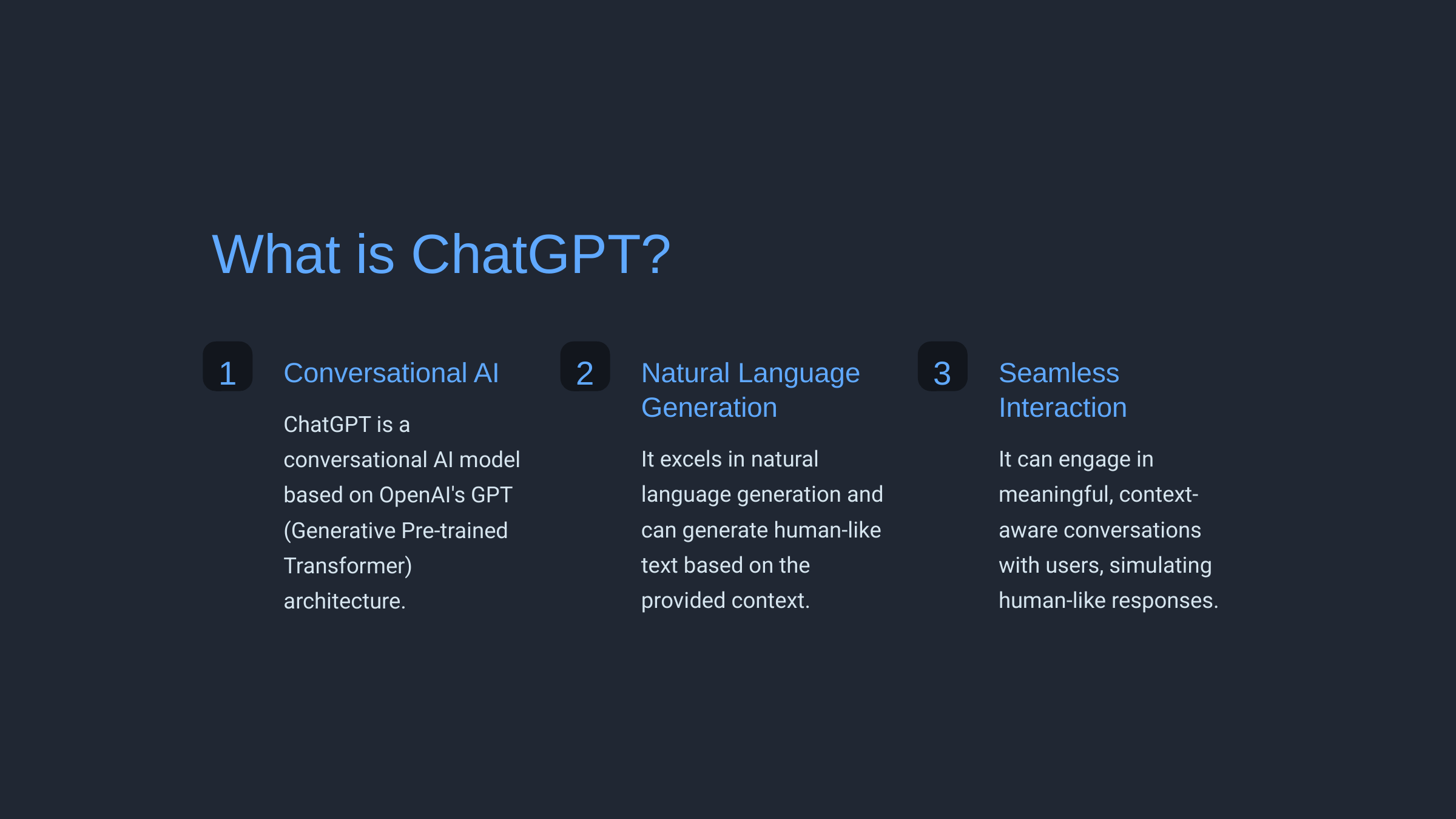

What is ChatGPT?

1
2
3
Conversational AI
Natural Language Generation
Seamless Interaction
ChatGPT is a conversational AI model based on OpenAI's GPT (Generative Pre-trained Transformer) architecture.
It excels in natural language generation and can generate human-like text based on the provided context.
It can engage in meaningful, context-aware conversations with users, simulating human-like responses.